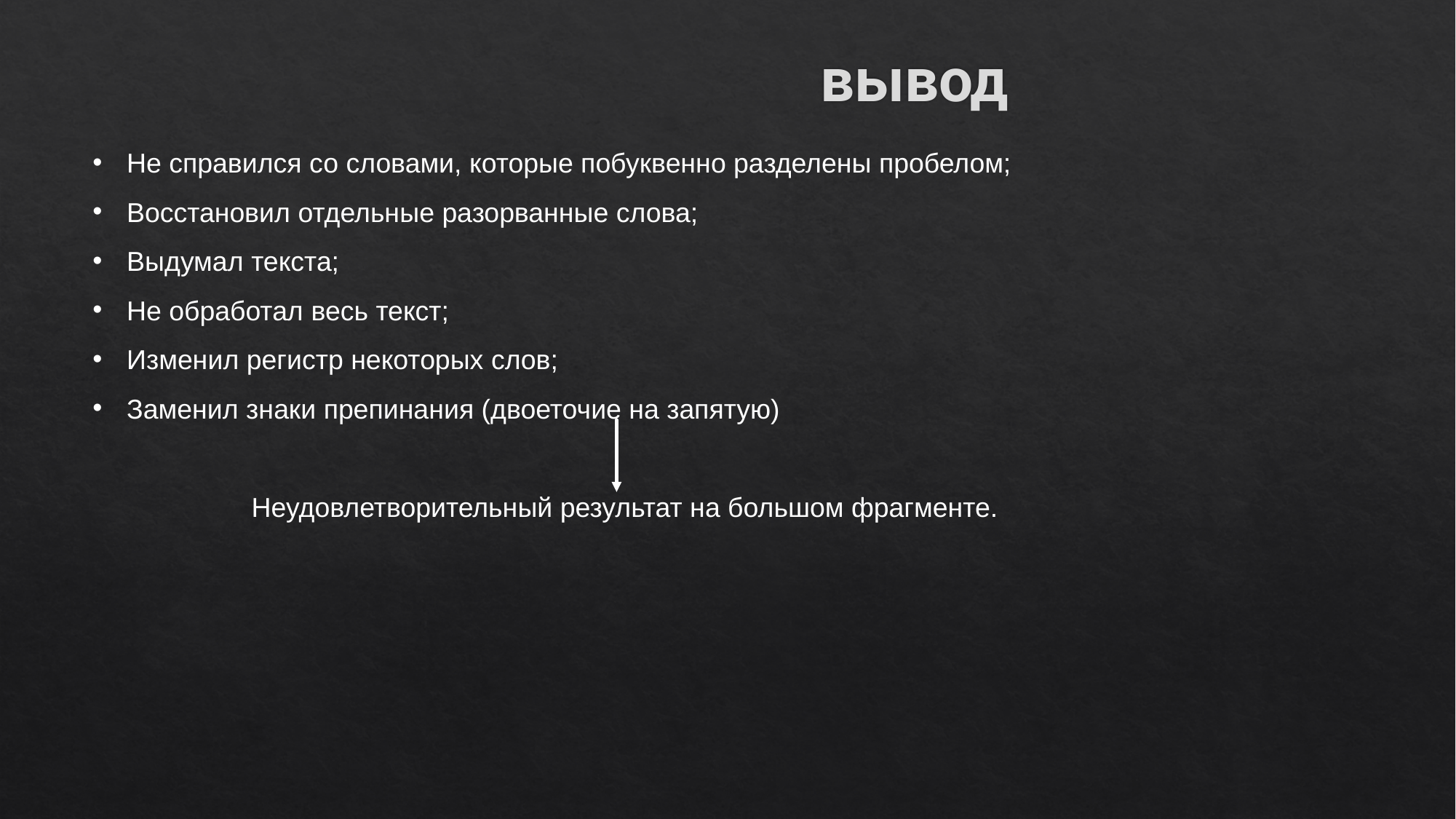

# вывод
Не справился со словами, которые побуквенно разделены пробелом;
Восстановил отдельные разорванные слова;
Выдумал текста;
Не обработал весь текст;
Изменил регистр некоторых слов;
Заменил знаки препинания (двоеточие на запятую)

Неудовлетворительный результат на большом фрагменте.